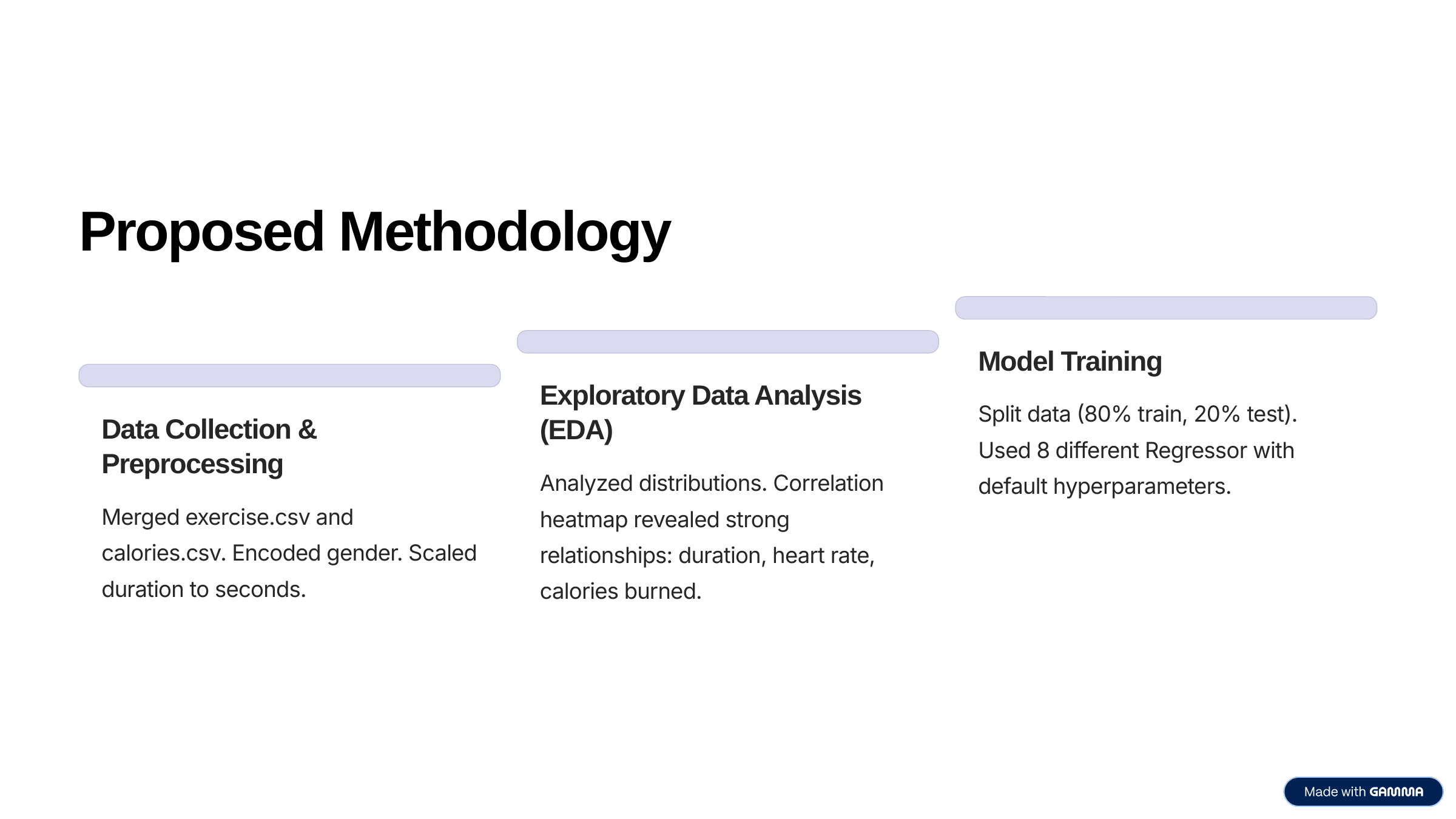

Proposed Methodology

Model Training

Exploratory Data Analysis (EDA)
Split data (80% train, 20% test). Used 8 different Regressor with default hyperparameters.
Data Collection & Preprocessing
Analyzed distributions. Correlation heatmap revealed strong relationships: duration, heart rate, calories burned.
Merged exercise.csv and calories.csv. Encoded gender. Scaled duration to seconds.